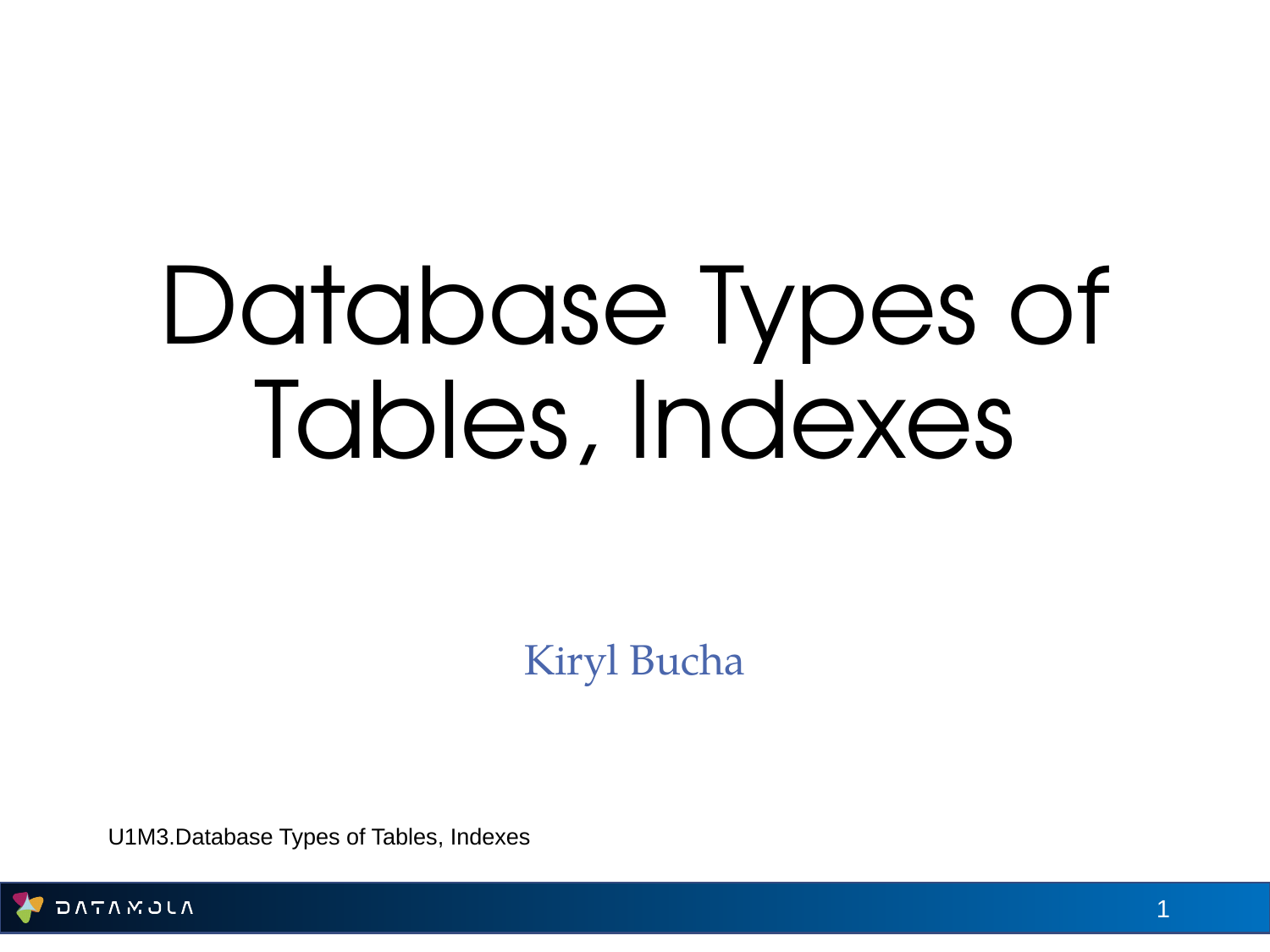

# Database Types of Tables, Indexes

Kiryl Bucha

U1M3.Database Types of Tables, Indexes
1